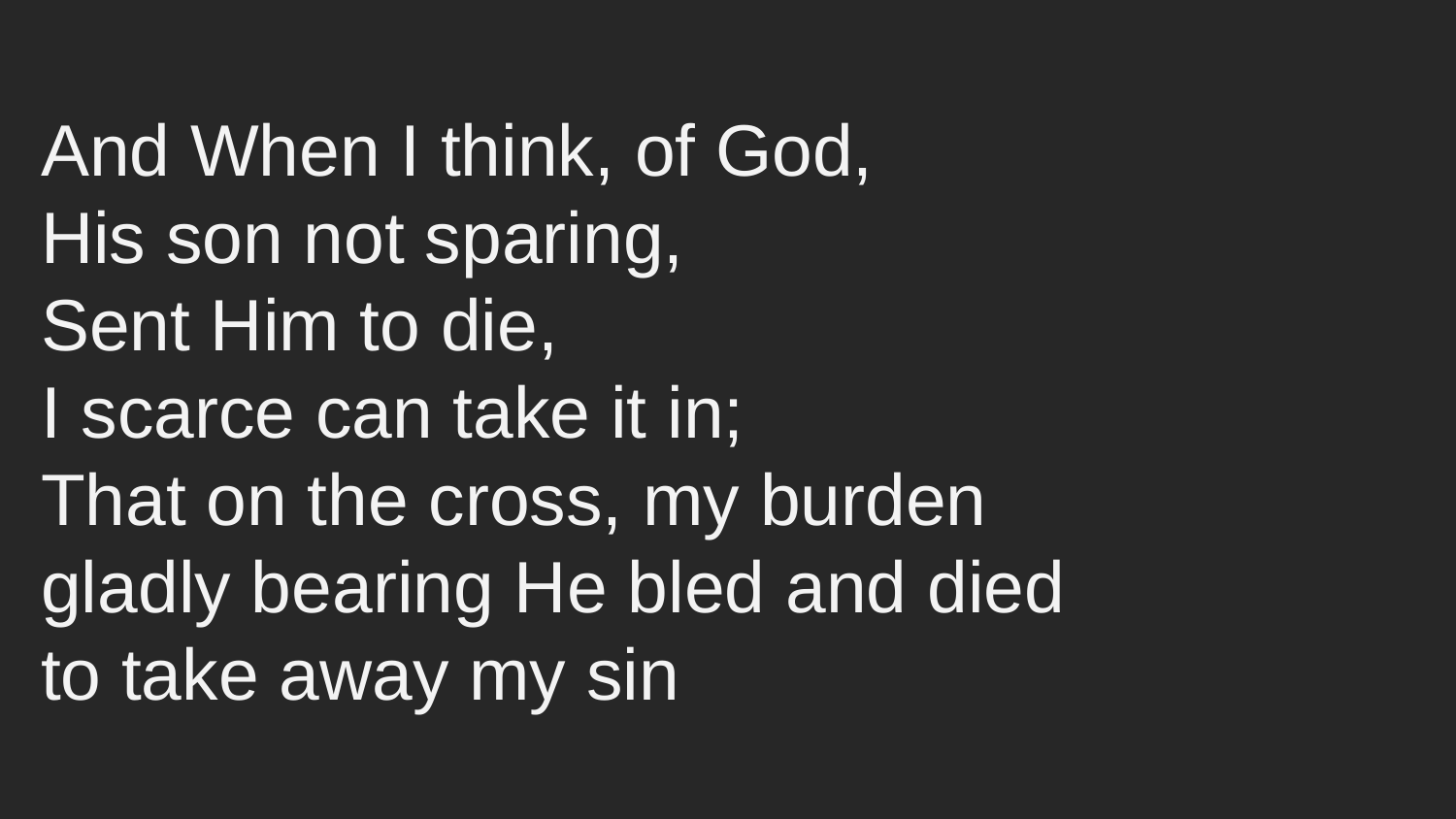

And When I think, of God,
His son not sparing,
Sent Him to die,
I scarce can take it in;
That on the cross, my burden
gladly bearing He bled and died
to take away my sin